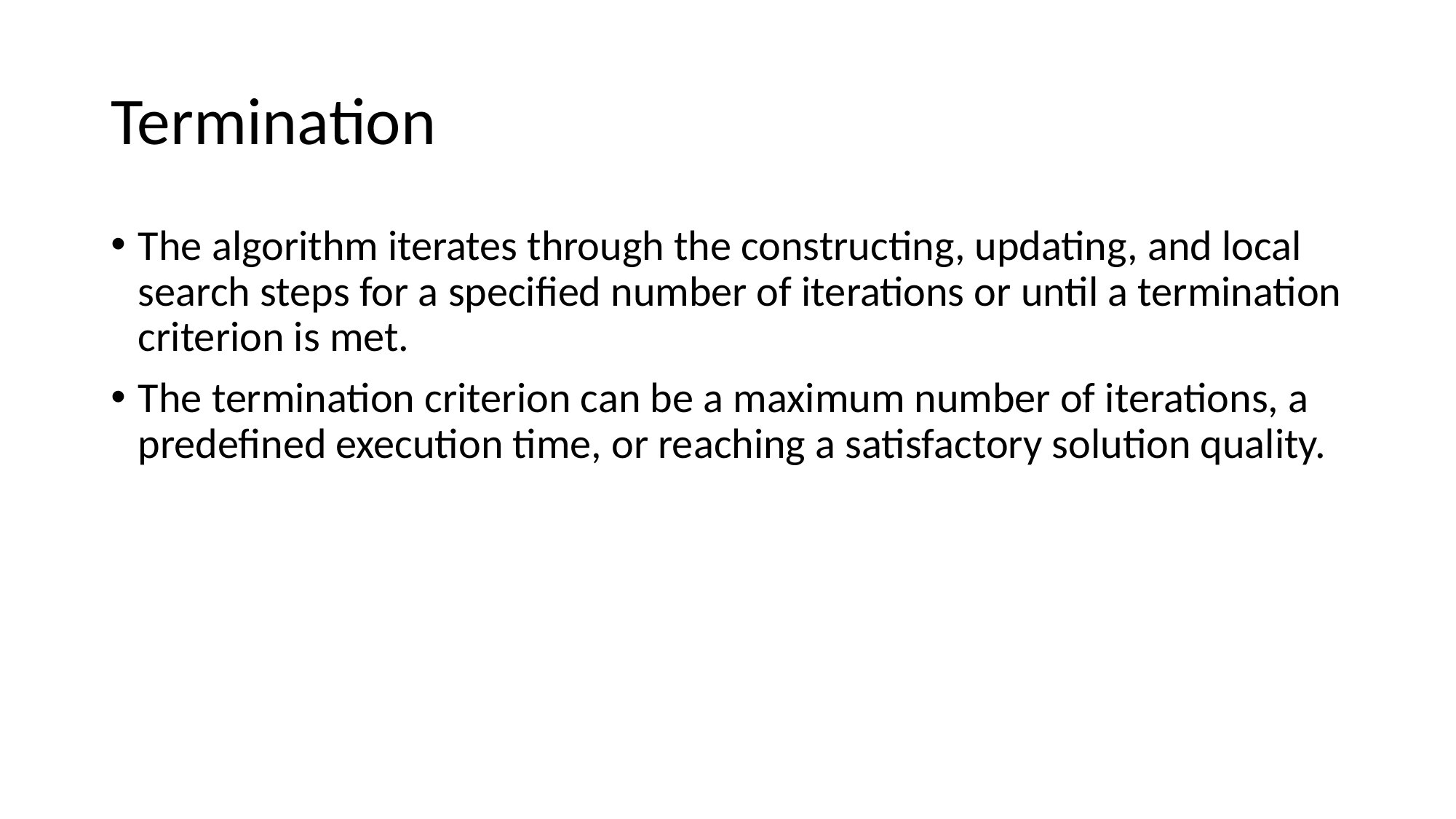

# Termination
The algorithm iterates through the constructing, updating, and local search steps for a specified number of iterations or until a termination criterion is met.
The termination criterion can be a maximum number of iterations, a predefined execution time, or reaching a satisfactory solution quality.